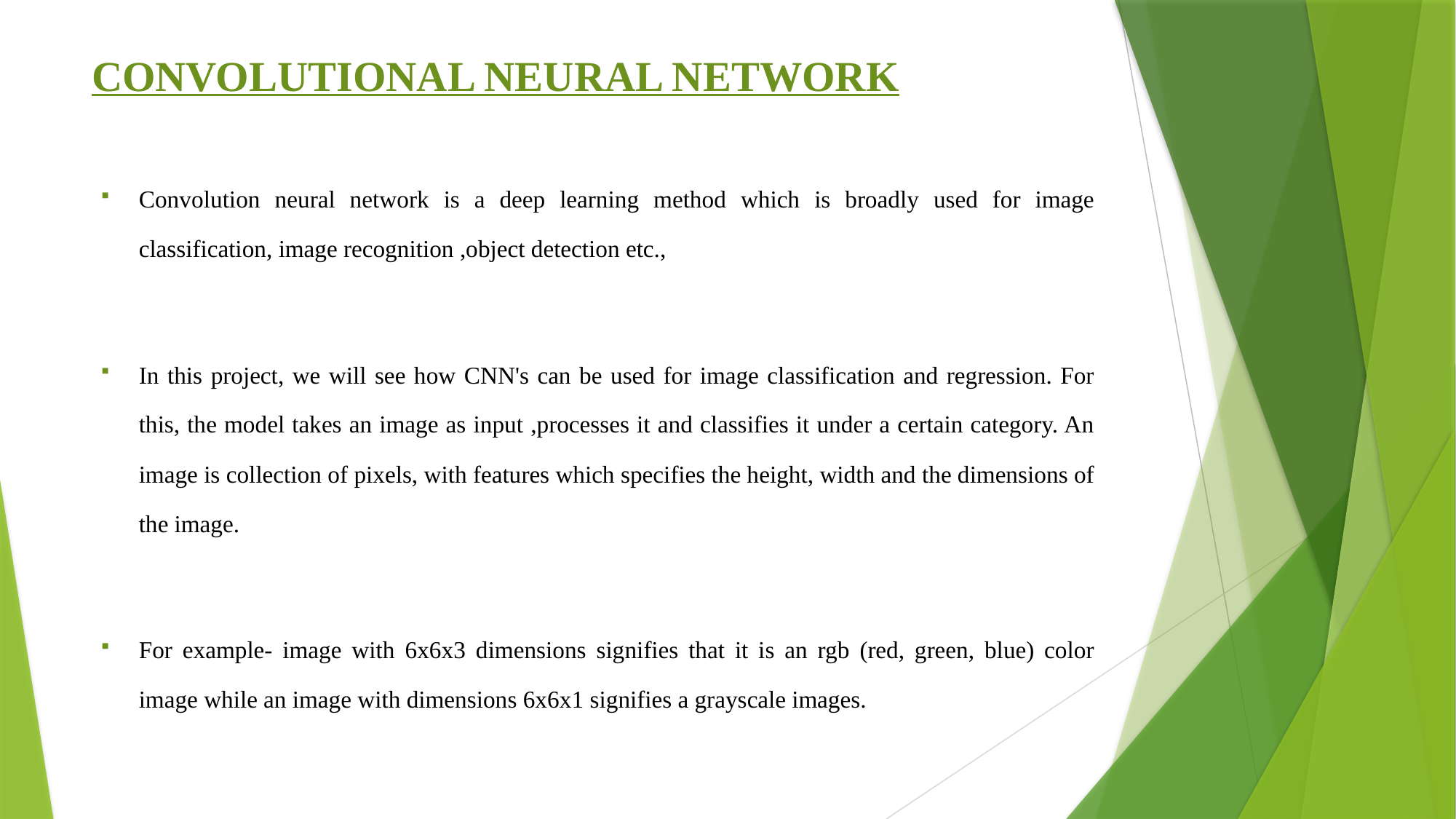

# CONVOLUTIONAL NEURAL NETWORK
Convolution neural network is a deep learning method which is broadly used for image classification, image recognition ,object detection etc.,

In this project, we will see how CNN's can be used for image classification and regression. For this, the model takes an image as input ,processes it and classifies it under a certain category. An image is collection of pixels, with features which specifies the height, width and the dimensions of the image.

For example- image with 6x6x3 dimensions signifies that it is an rgb (red, green, blue) color image while an image with dimensions 6x6x1 signifies a grayscale images.